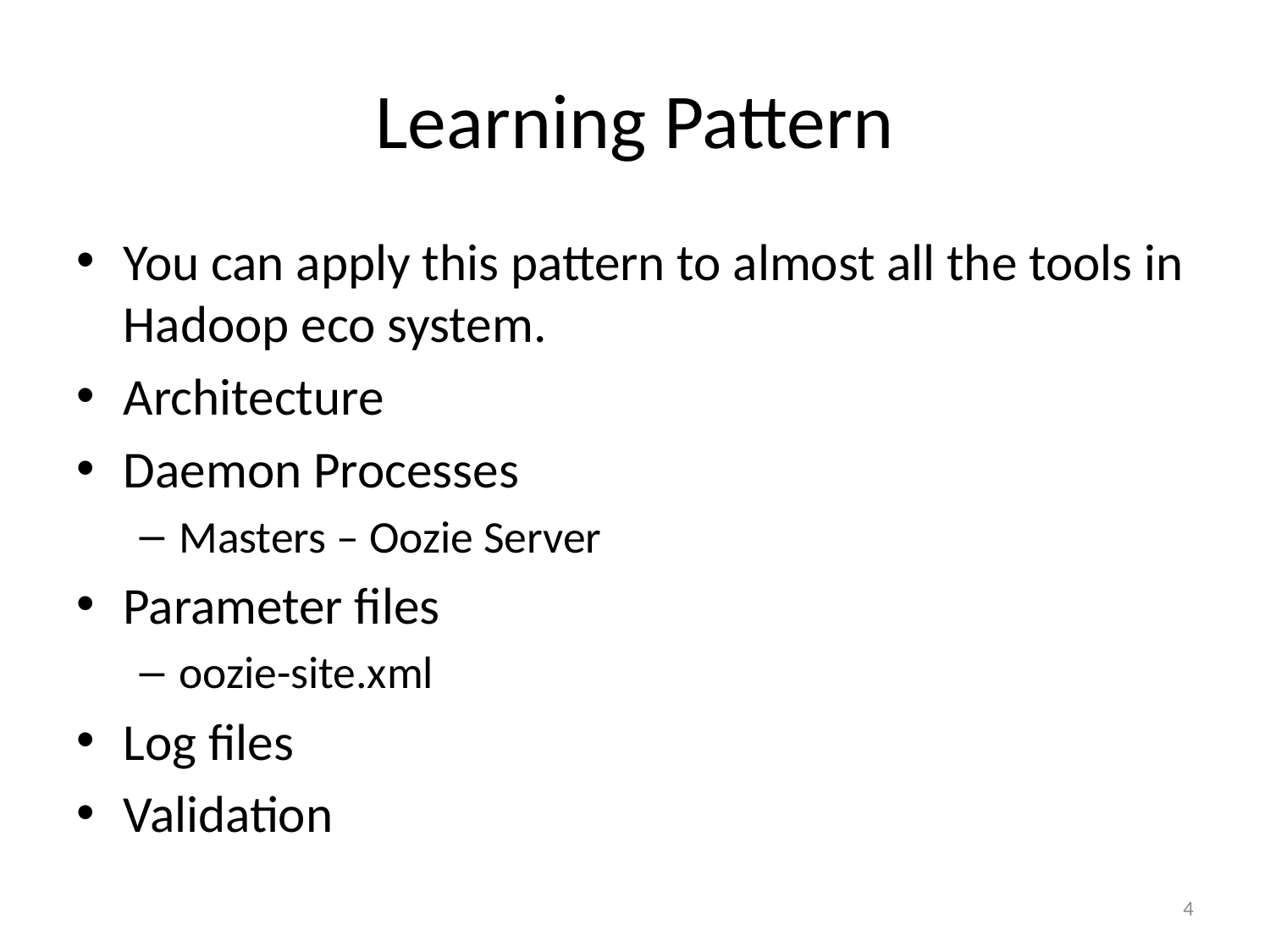

# Learning Pattern
You can apply this pattern to almost all the tools in Hadoop eco system.
Architecture
Daemon Processes
Masters – Oozie Server
Parameter files
oozie-site.xml
Log files
Validation
4